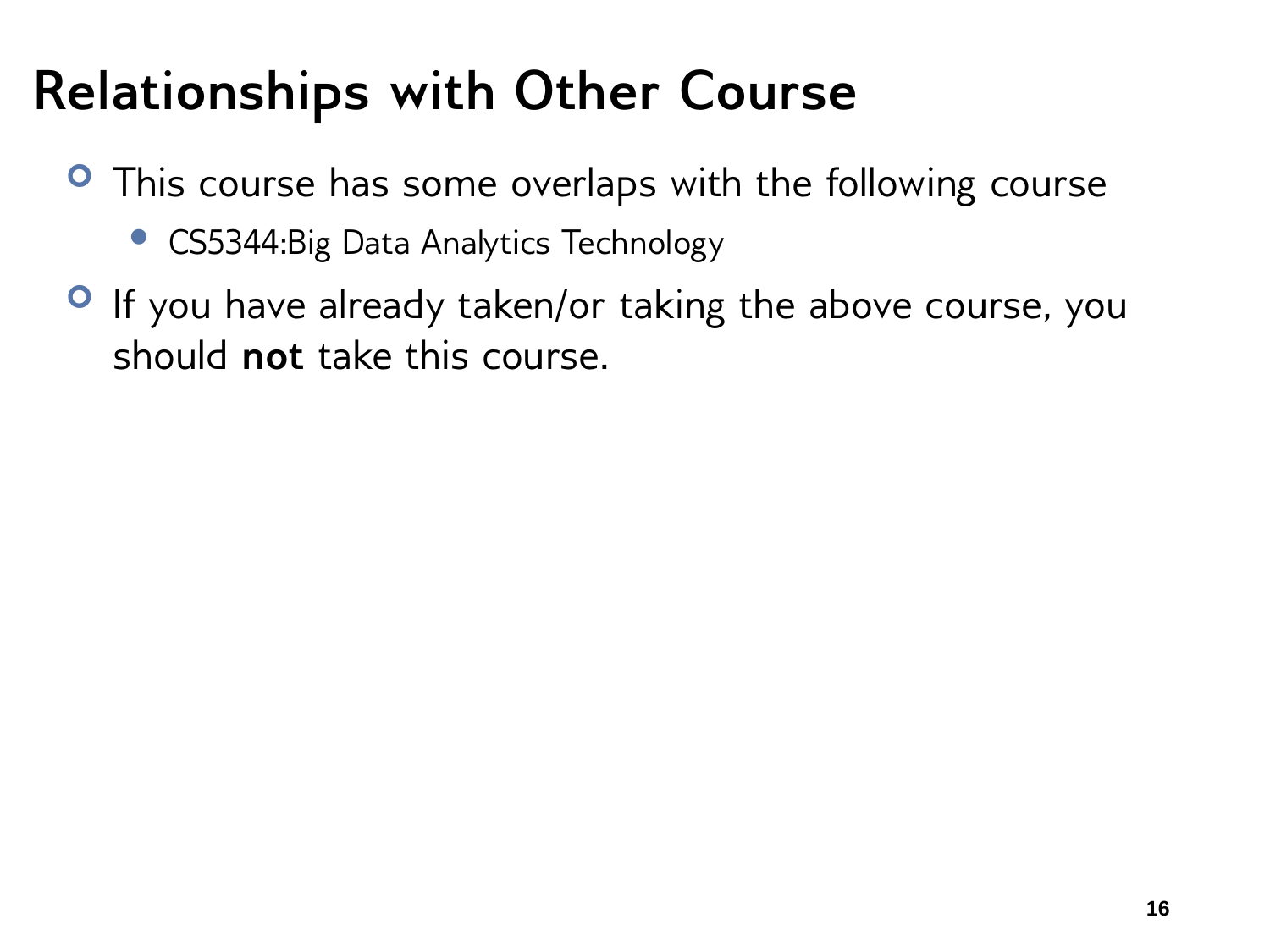

# Relationships with Other Course
This course has some overlaps with the following course
CS5344:Big Data Analytics Technology
If you have already taken/or taking the above course, you should not take this course.
16